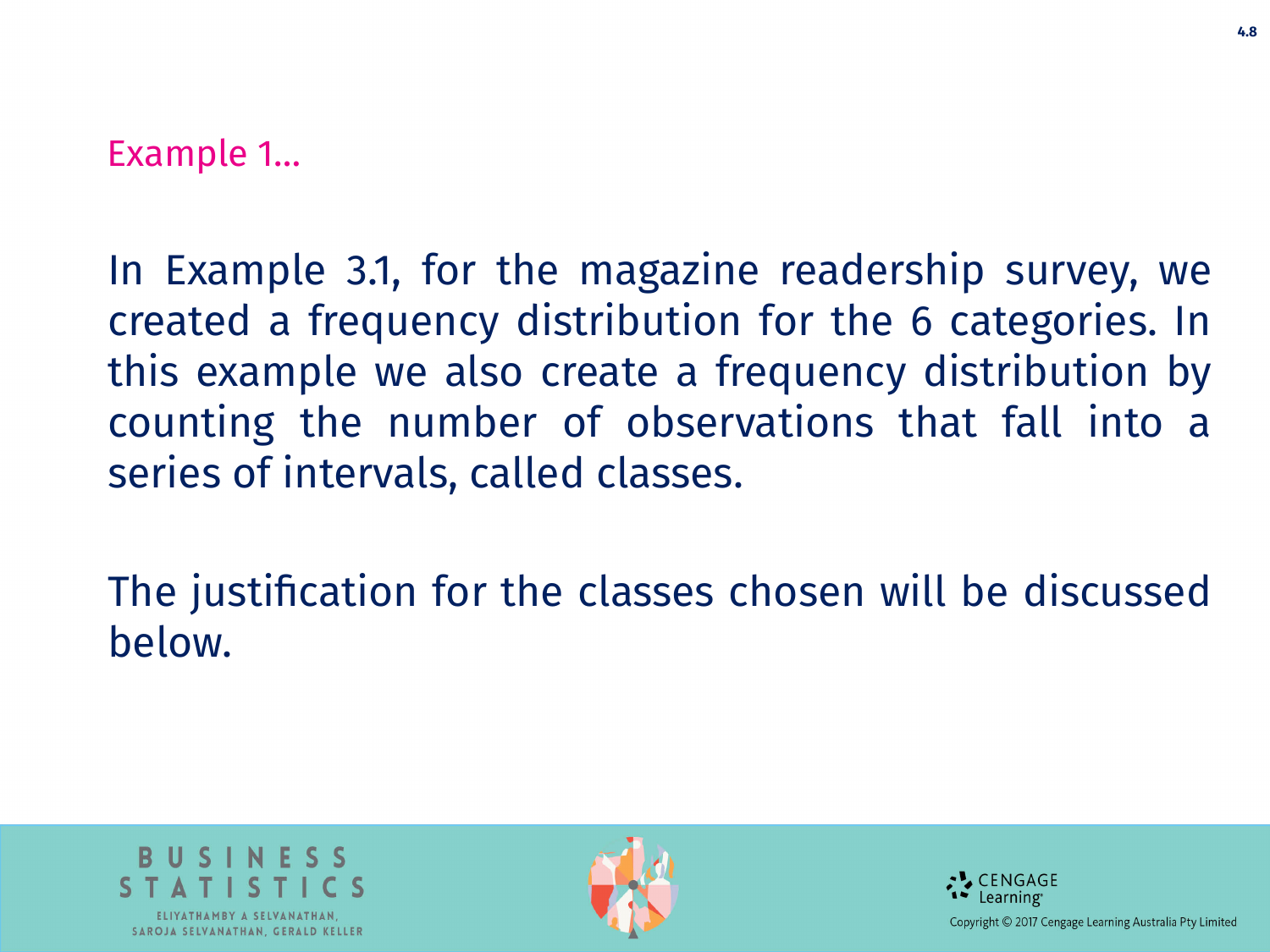

4.8
Example 1…
In Example 3.1, for the magazine readership survey, we created a frequency distribution for the 6 categories. In this example we also create a frequency distribution by counting the number of observations that fall into a series of intervals, called classes.

The justification for the classes chosen will be discussed below.